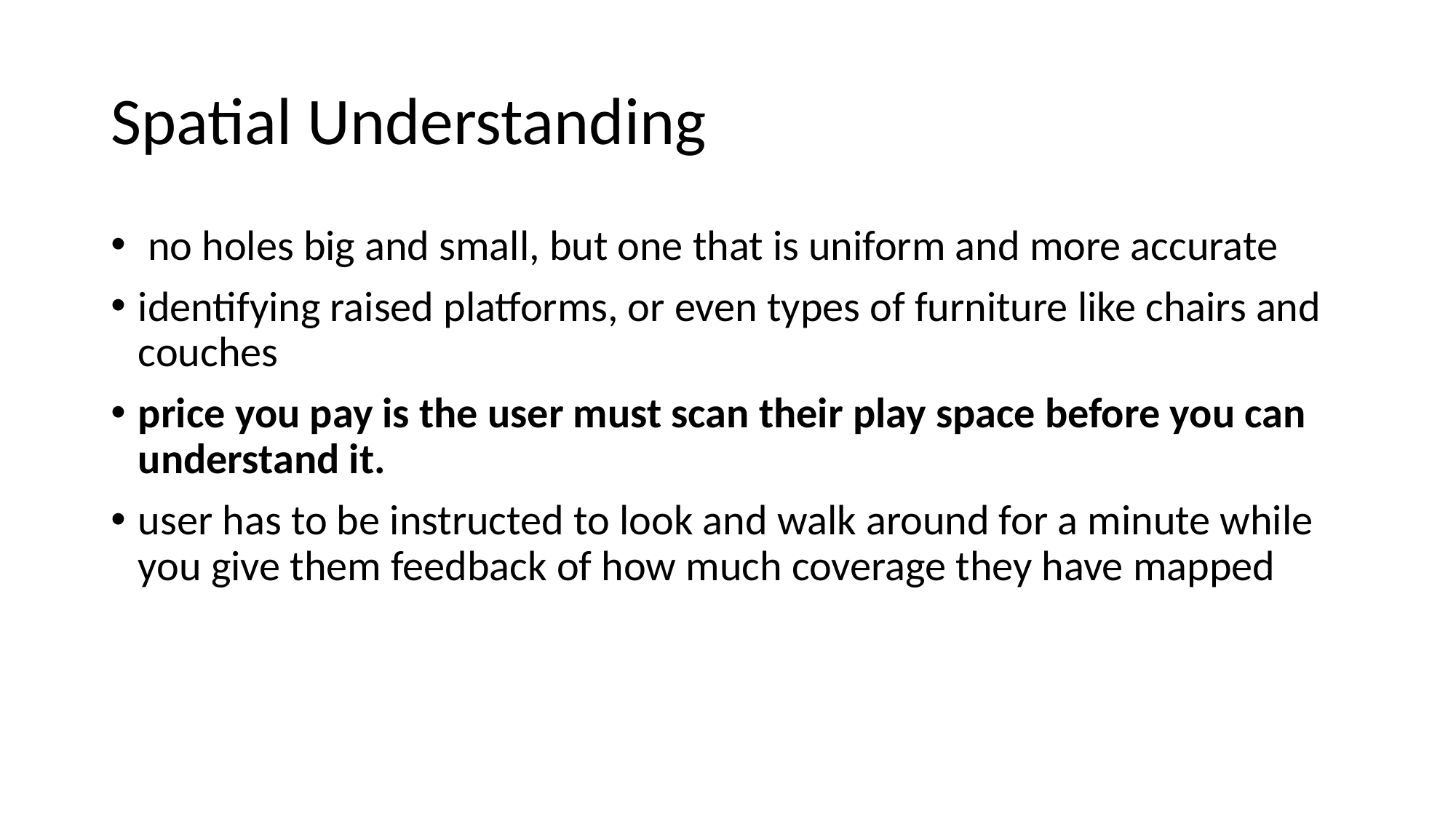

# Spatial Understanding
 no holes big and small, but one that is uniform and more accurate
identifying raised platforms, or even types of furniture like chairs and couches
price you pay is the user must scan their play space before you can understand it.
user has to be instructed to look and walk around for a minute while you give them feedback of how much coverage they have mapped